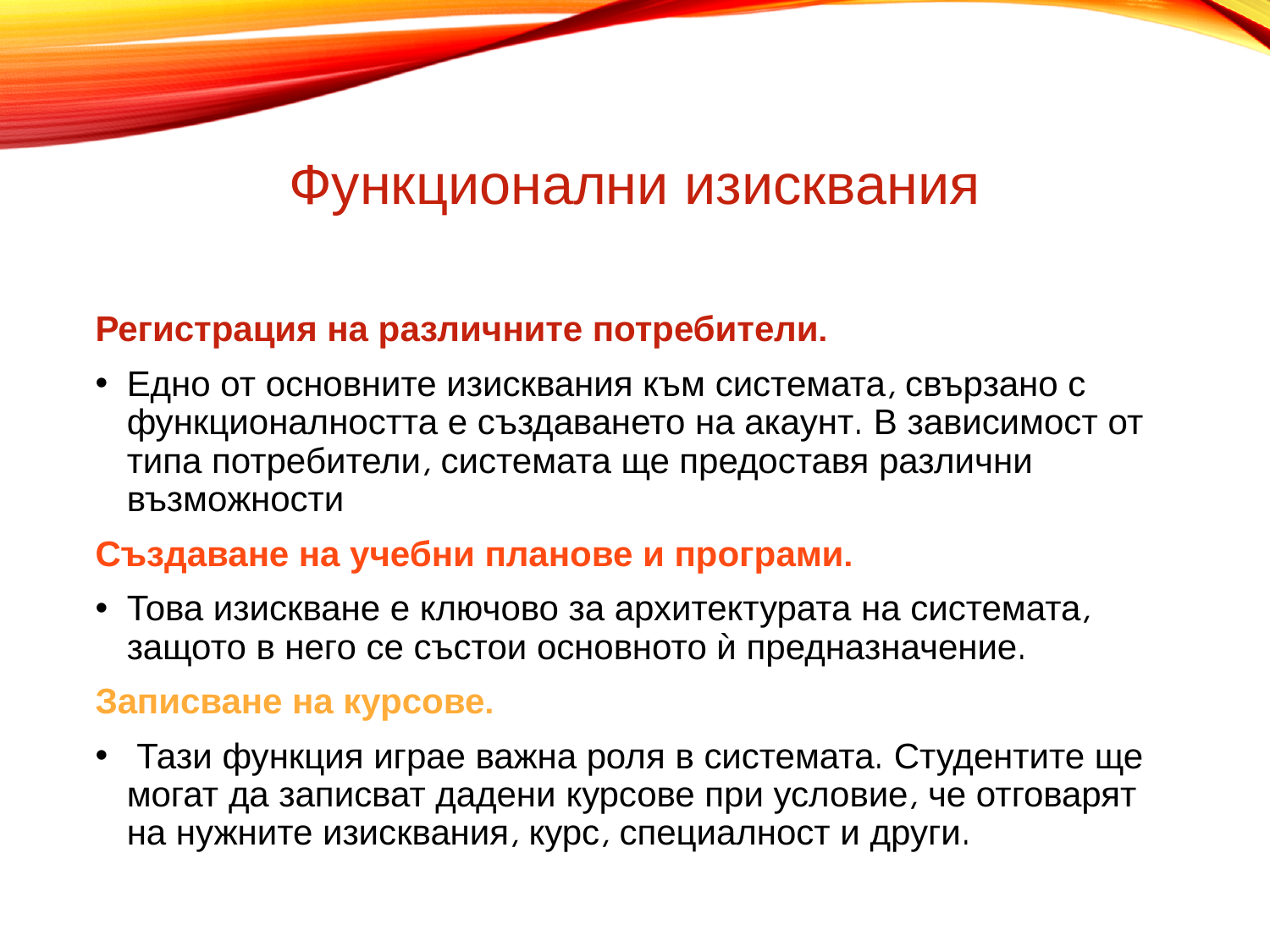

Функционални изисквания
Регистрация на различните потребители.
Едно от основните изисквания към системата, свързано с функционалността е създаването на акаунт. В зависимост от типа потребители, системата ще предоставя различни възможности
Създаване на учебни планове и програми.
Това изискване е ключово за архитектурата на системата, защото в него се състои основното ѝ предназначение.
Записване на курсове.
 Тази функция играе важна роля в системата. Студентите ще могат да записват дадени курсове при условие, че отговарят на нужните изисквания, курс, специалност и други.